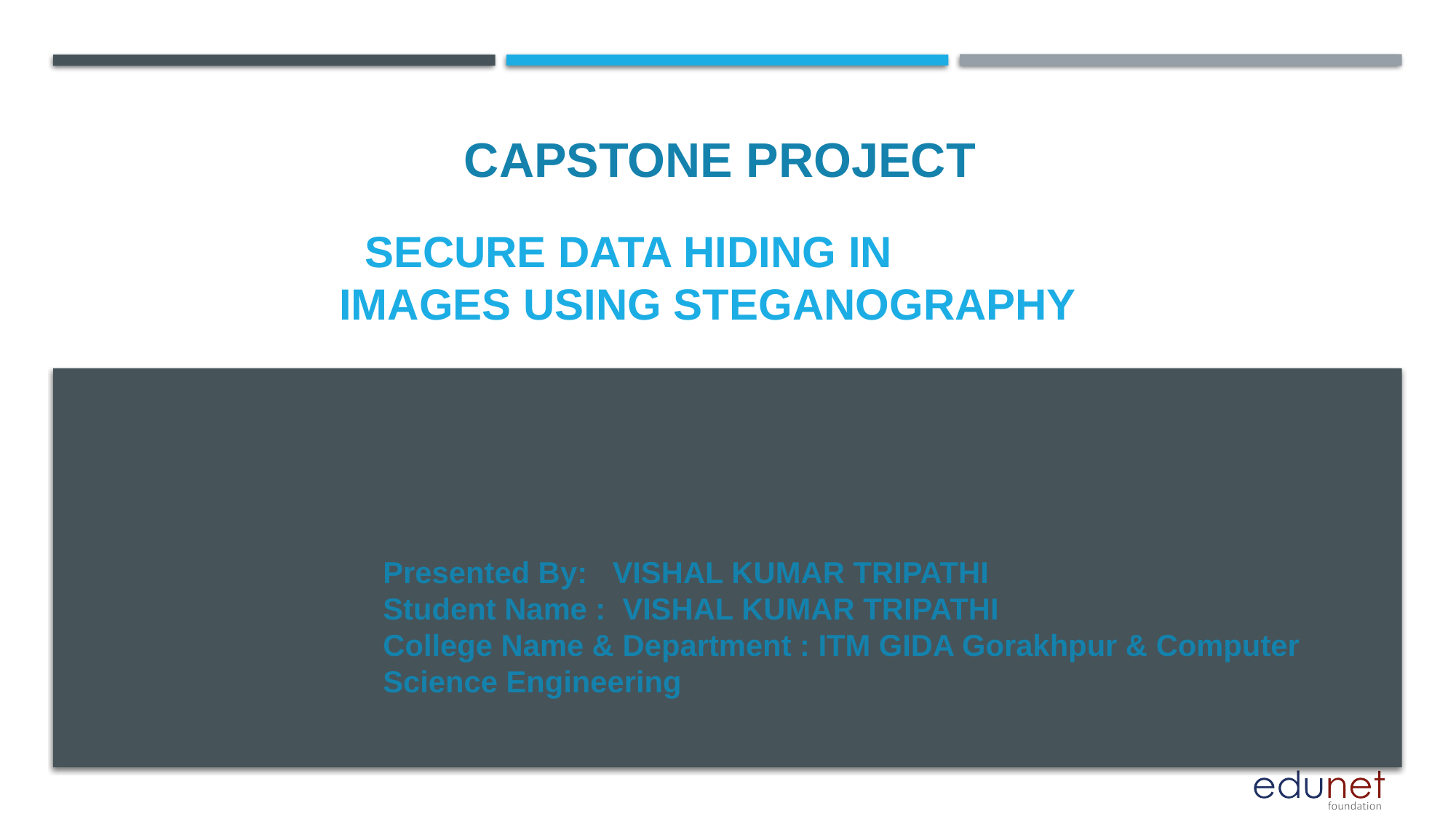

CAPSTONE PROJECT
# Secure data hiding in images using steganography
Presented By:   VISHAL KUMAR TRIPATHI
Student Name :  VISHAL KUMAR TRIPATHI
College Name & Department : ITM GIDA Gorakhpur & Computer Science Engineering